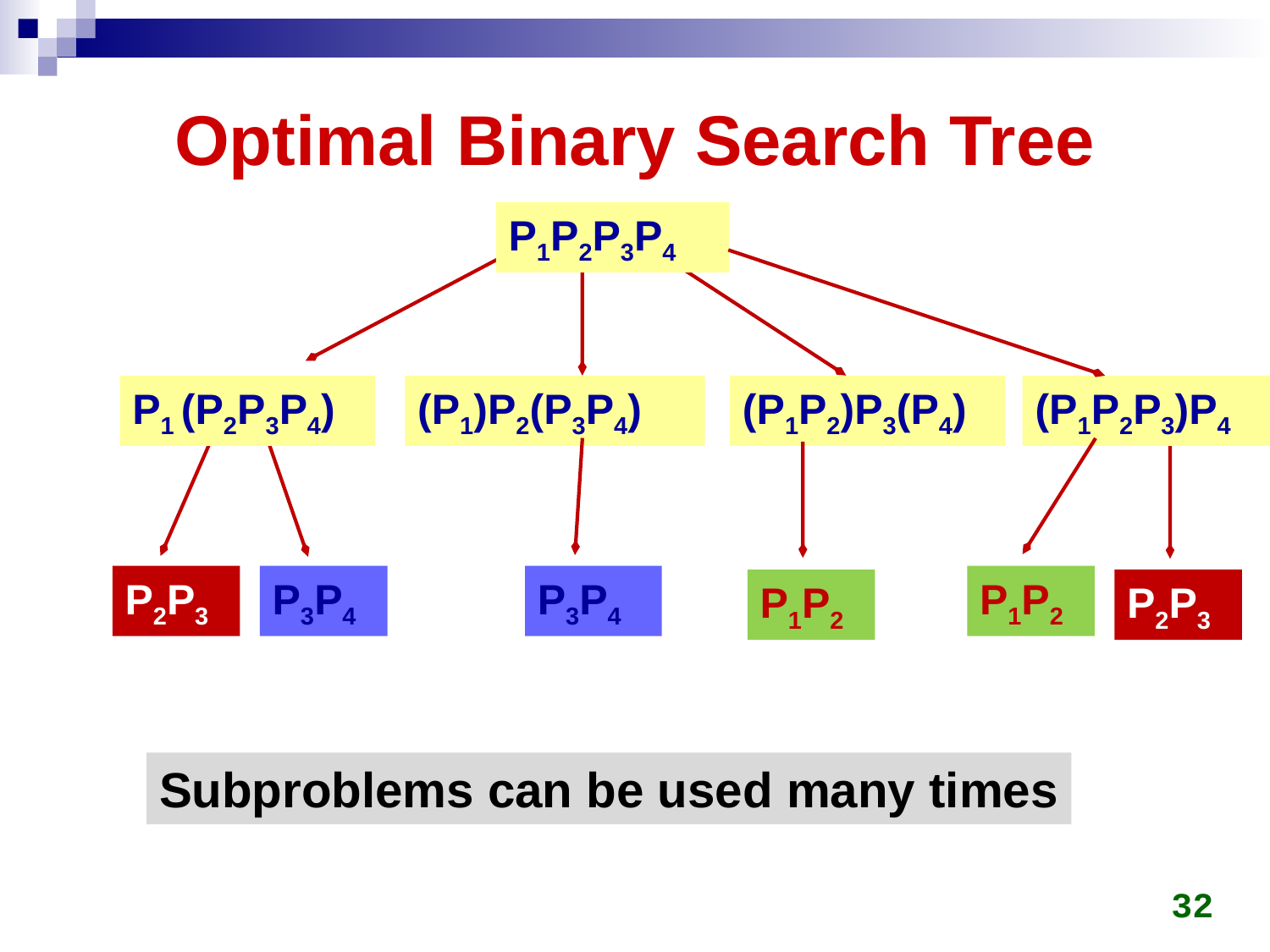

# Optimal Binary Search Tree
P1P2P3P4

P1 (P2P3P4)
(P1)P2(P3P4)
(P1P2)P3(P4)
(P1P2P3)P4

P1P2
P2P3
P3P4
P3P4
P1P2
P2P3
Subproblems can be used many times
32